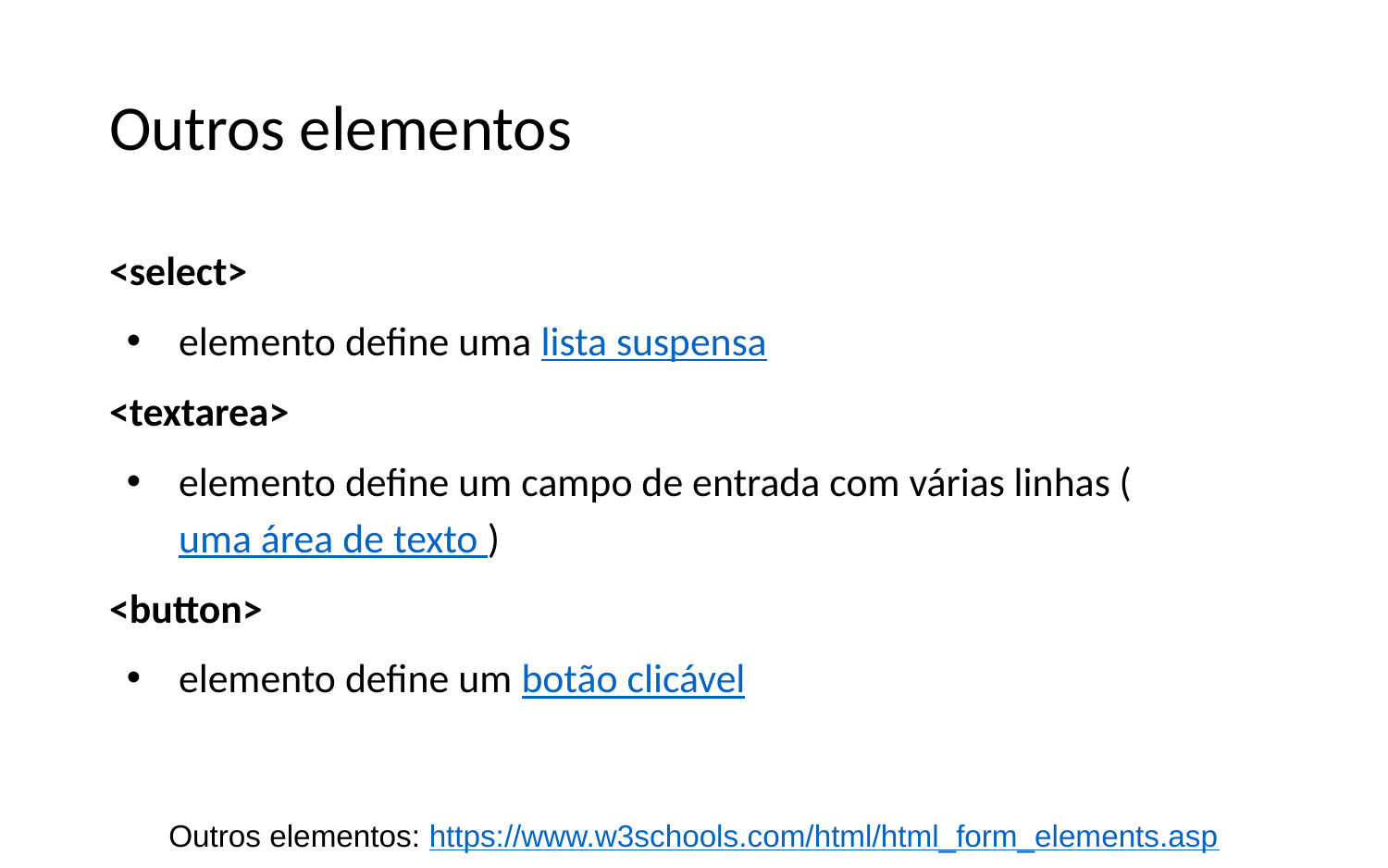

# Outros elementos
<select>
elemento define uma lista suspensa
<textarea>
elemento define um campo de entrada com várias linhas ( uma área de texto )
<button>
elemento define um botão clicável
Outros elementos: https://www.w3schools.com/html/html_form_elements.asp